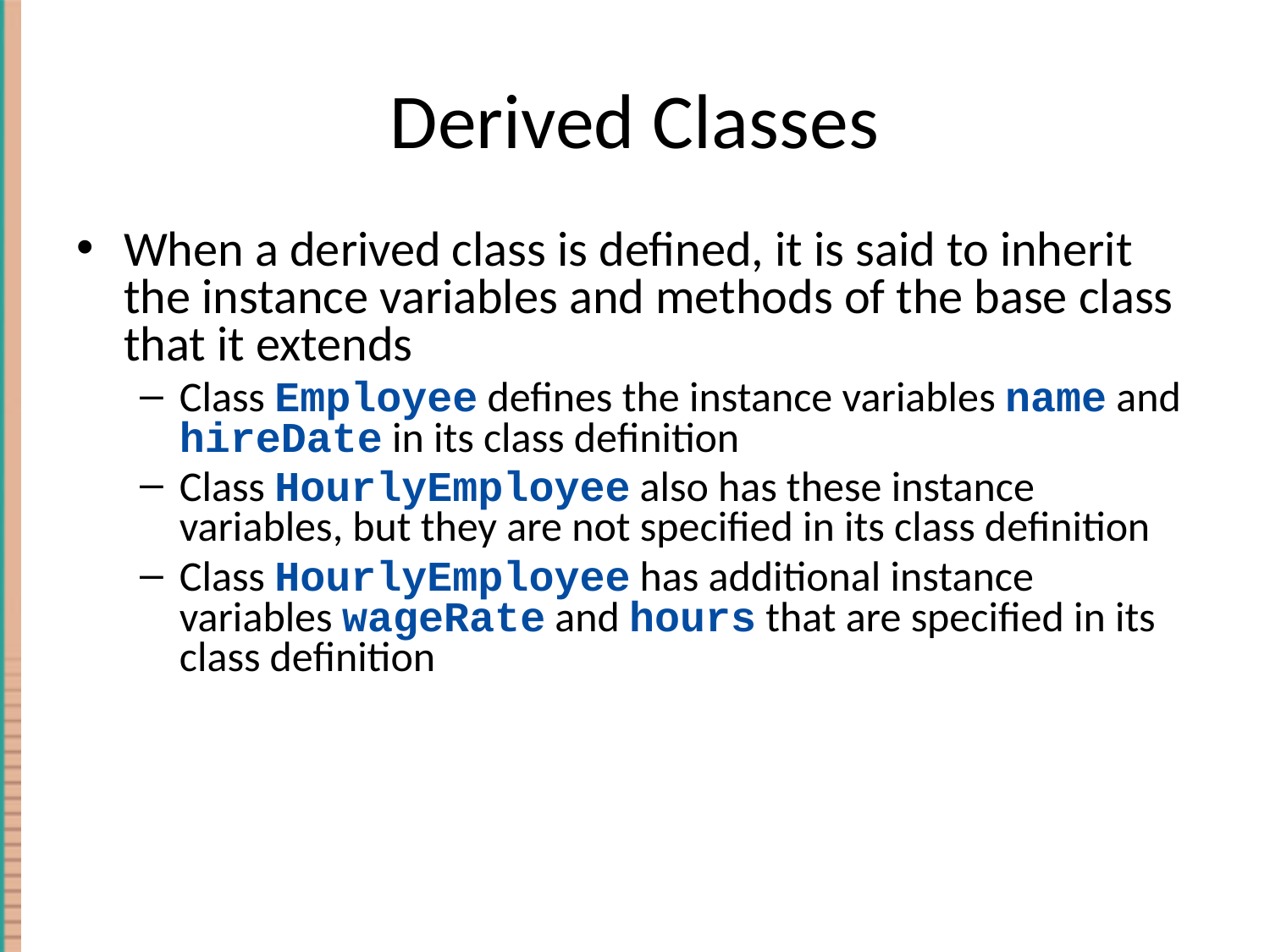

# Derived Classes
When a derived class is defined, it is said to inherit the instance variables and methods of the base class that it extends
Class Employee defines the instance variables name and hireDate in its class definition
Class HourlyEmployee also has these instance variables, but they are not specified in its class definition
Class HourlyEmployee has additional instance variables wageRate and hours that are specified in its class definition